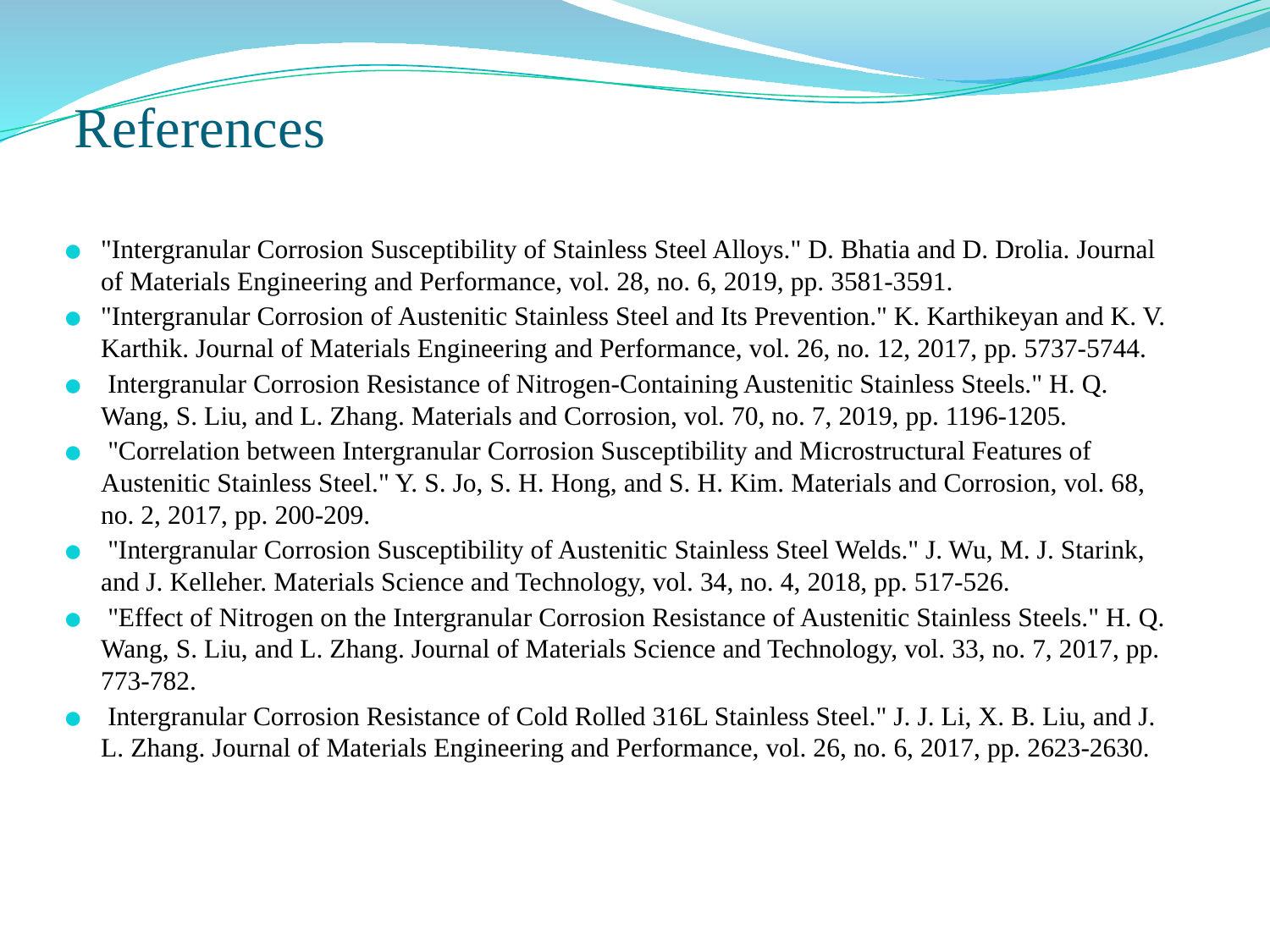

# References

"Intergranular Corrosion Susceptibility of Stainless Steel Alloys." D. Bhatia and D. Drolia. Journal of Materials Engineering and Performance, vol. 28, no. 6, 2019, pp. 3581-3591.
"Intergranular Corrosion of Austenitic Stainless Steel and Its Prevention." K. Karthikeyan and K. V. Karthik. Journal of Materials Engineering and Performance, vol. 26, no. 12, 2017, pp. 5737-5744.
 Intergranular Corrosion Resistance of Nitrogen-Containing Austenitic Stainless Steels." H. Q. Wang, S. Liu, and L. Zhang. Materials and Corrosion, vol. 70, no. 7, 2019, pp. 1196-1205.
 "Correlation between Intergranular Corrosion Susceptibility and Microstructural Features of Austenitic Stainless Steel." Y. S. Jo, S. H. Hong, and S. H. Kim. Materials and Corrosion, vol. 68, no. 2, 2017, pp. 200-209.
 "Intergranular Corrosion Susceptibility of Austenitic Stainless Steel Welds." J. Wu, M. J. Starink, and J. Kelleher. Materials Science and Technology, vol. 34, no. 4, 2018, pp. 517-526.
 "Effect of Nitrogen on the Intergranular Corrosion Resistance of Austenitic Stainless Steels." H. Q. Wang, S. Liu, and L. Zhang. Journal of Materials Science and Technology, vol. 33, no. 7, 2017, pp. 773-782.
 Intergranular Corrosion Resistance of Cold Rolled 316L Stainless Steel." J. J. Li, X. B. Liu, and J. L. Zhang. Journal of Materials Engineering and Performance, vol. 26, no. 6, 2017, pp. 2623-2630.